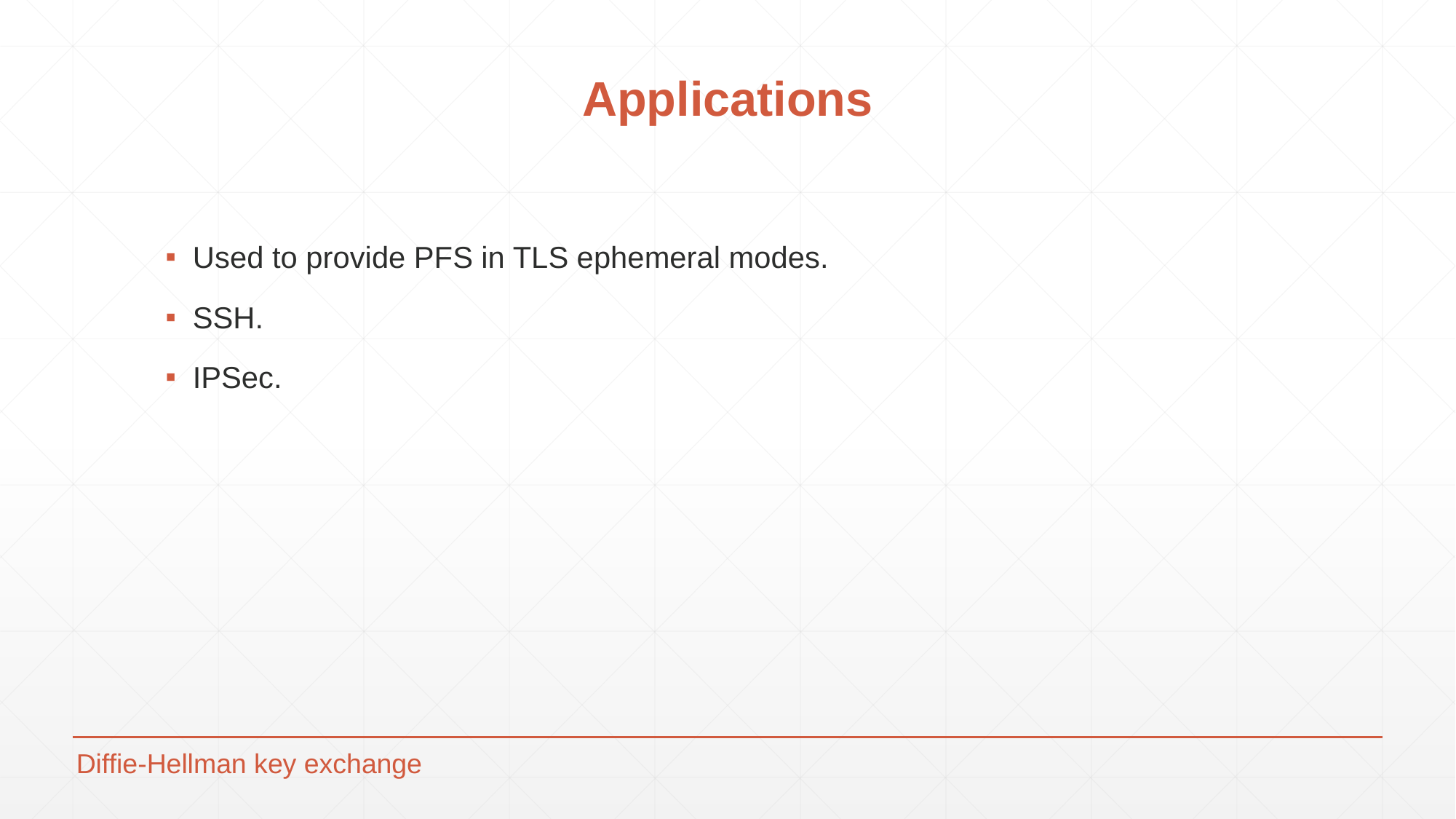

# Applications
Used to provide PFS in TLS ephemeral modes.
SSH.
IPSec.
Diffie-Hellman key exchange